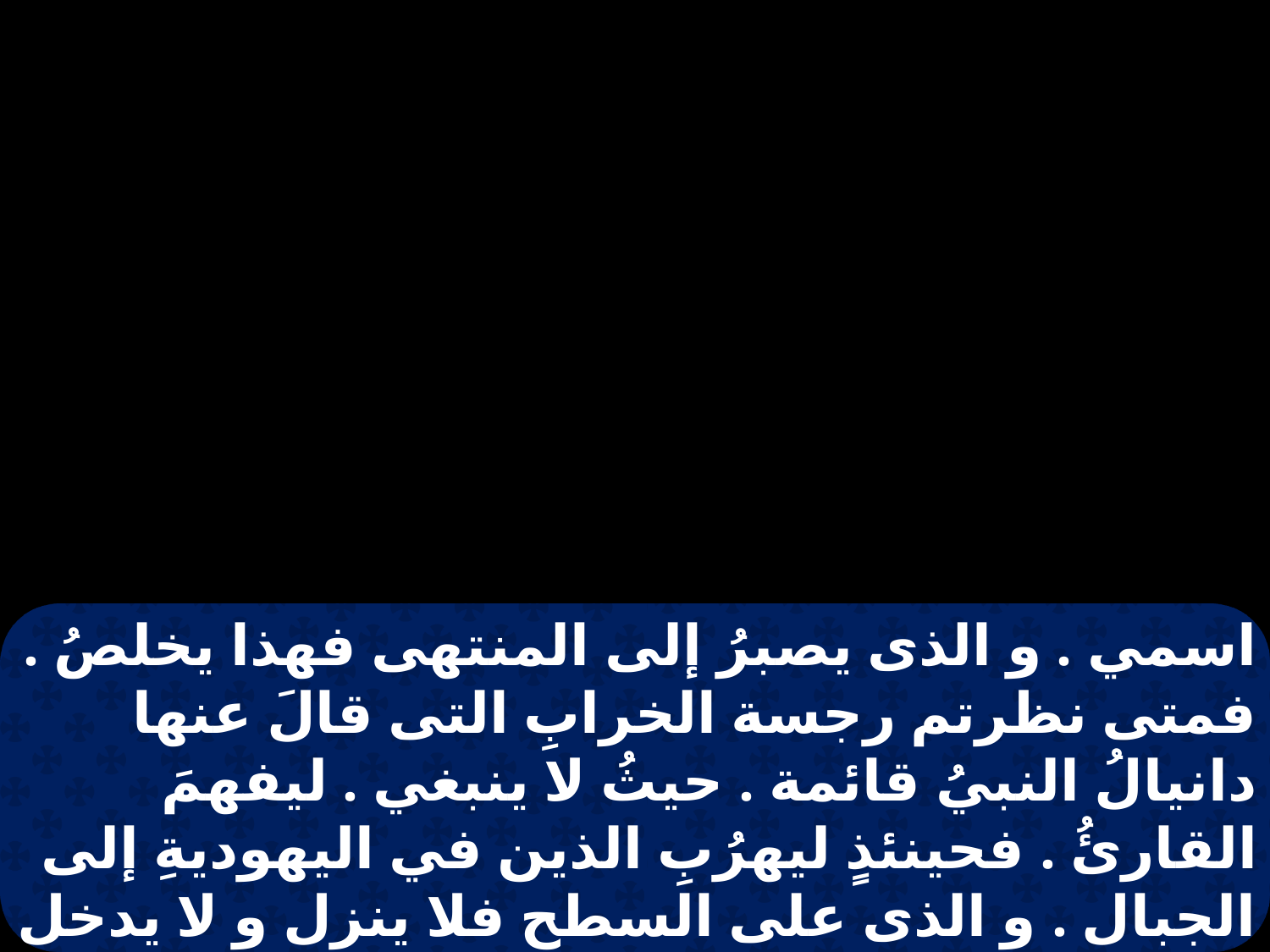

اسمي . و الذى يصبرُ إلى المنتهى فهذا يخلصُ . فمتى نظرتم رجسة الخرابِ التى قالَ عنها دانيالُ النبيُ قائمة . حيثُ لا ينبغي . ليفهمَ القارئُ . فحينئذٍ ليهرُبِ الذين في اليهوديةِ إلى الجبال . و الذى على السطح فلا ينزل و لا يدخل